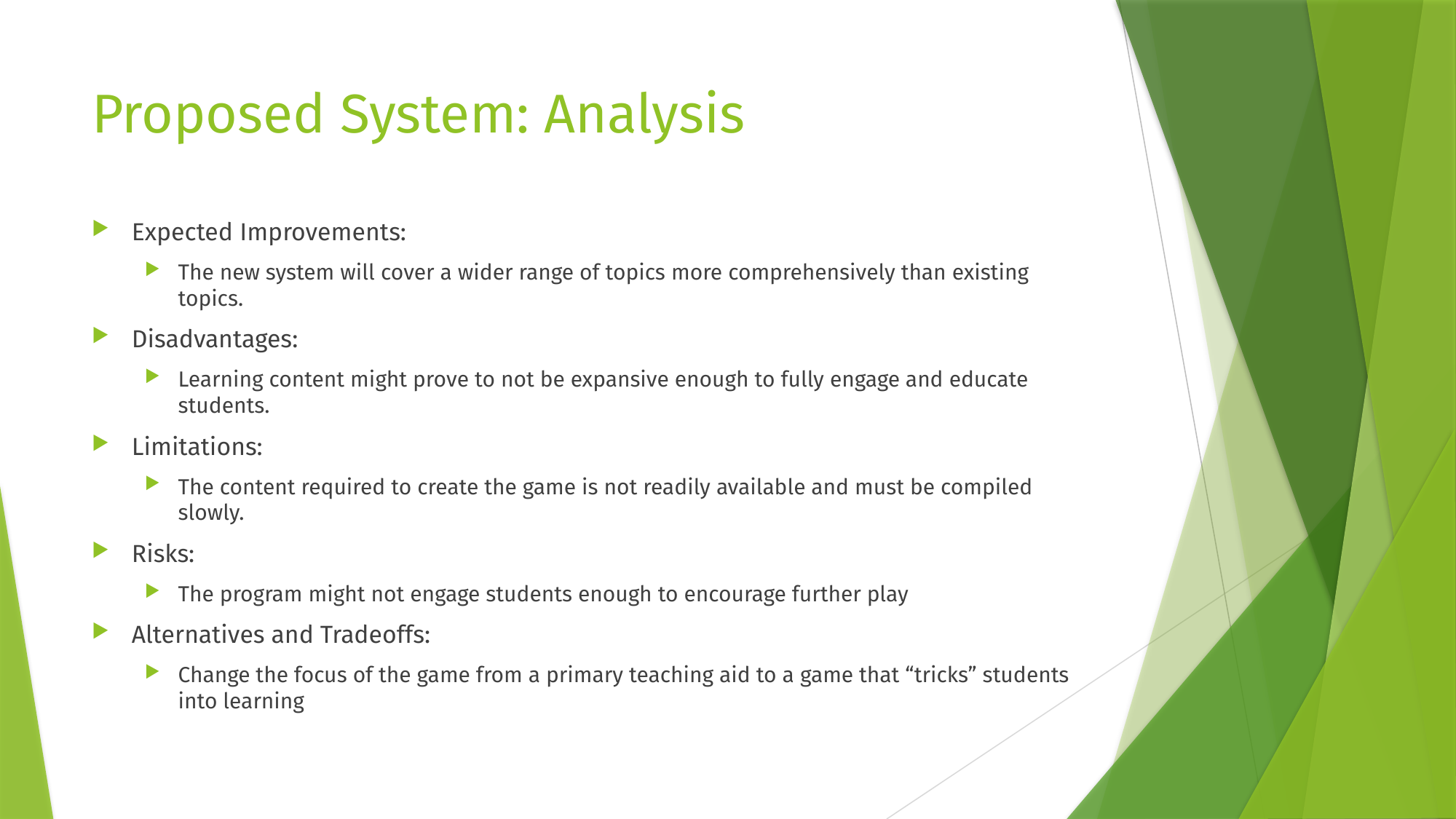

# Proposed System: Analysis
Expected Improvements:
The new system will cover a wider range of topics more comprehensively than existing topics.
Disadvantages:
Learning content might prove to not be expansive enough to fully engage and educate students.
Limitations:
The content required to create the game is not readily available and must be compiled slowly.
Risks:
The program might not engage students enough to encourage further play
Alternatives and Tradeoffs:
Change the focus of the game from a primary teaching aid to a game that “tricks” students into learning